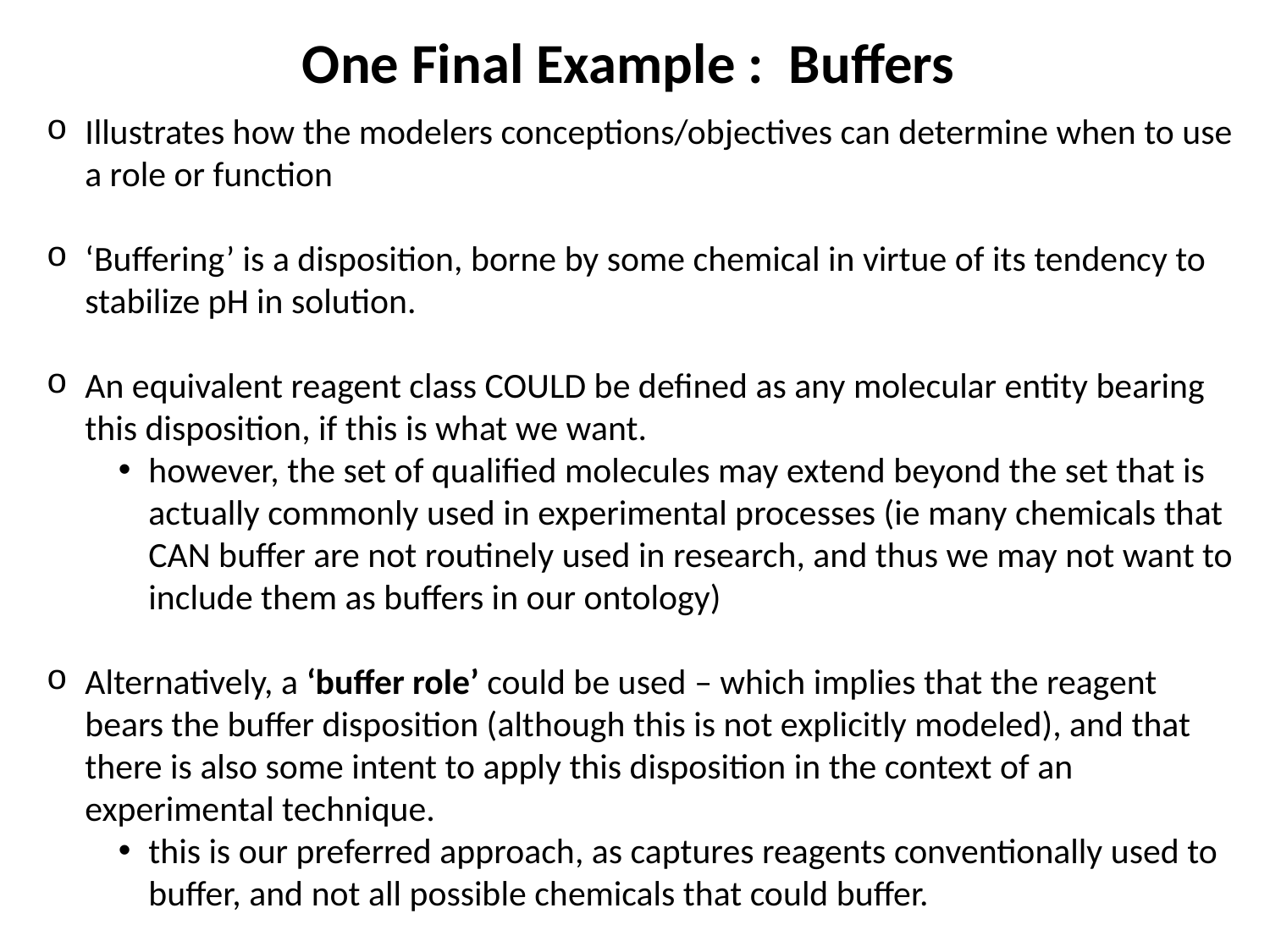

One Final Example :  Buffers
Illustrates how the modelers conceptions/objectives can determine when to use a role or function

‘Buffering’ is a disposition, borne by some chemical in virtue of its tendency to stabilize pH in solution.

An equivalent reagent class COULD be defined as any molecular entity bearing this disposition, if this is what we want.
however, the set of qualified molecules may extend beyond the set that is actually commonly used in experimental processes (ie many chemicals that CAN buffer are not routinely used in research, and thus we may not want to include them as buffers in our ontology)

Alternatively, a ‘buffer role’ could be used – which implies that the reagent bears the buffer disposition (although this is not explicitly modeled), and that there is also some intent to apply this disposition in the context of an experimental technique.
this is our preferred approach, as captures reagents conventionally used to buffer, and not all possible chemicals that could buffer.